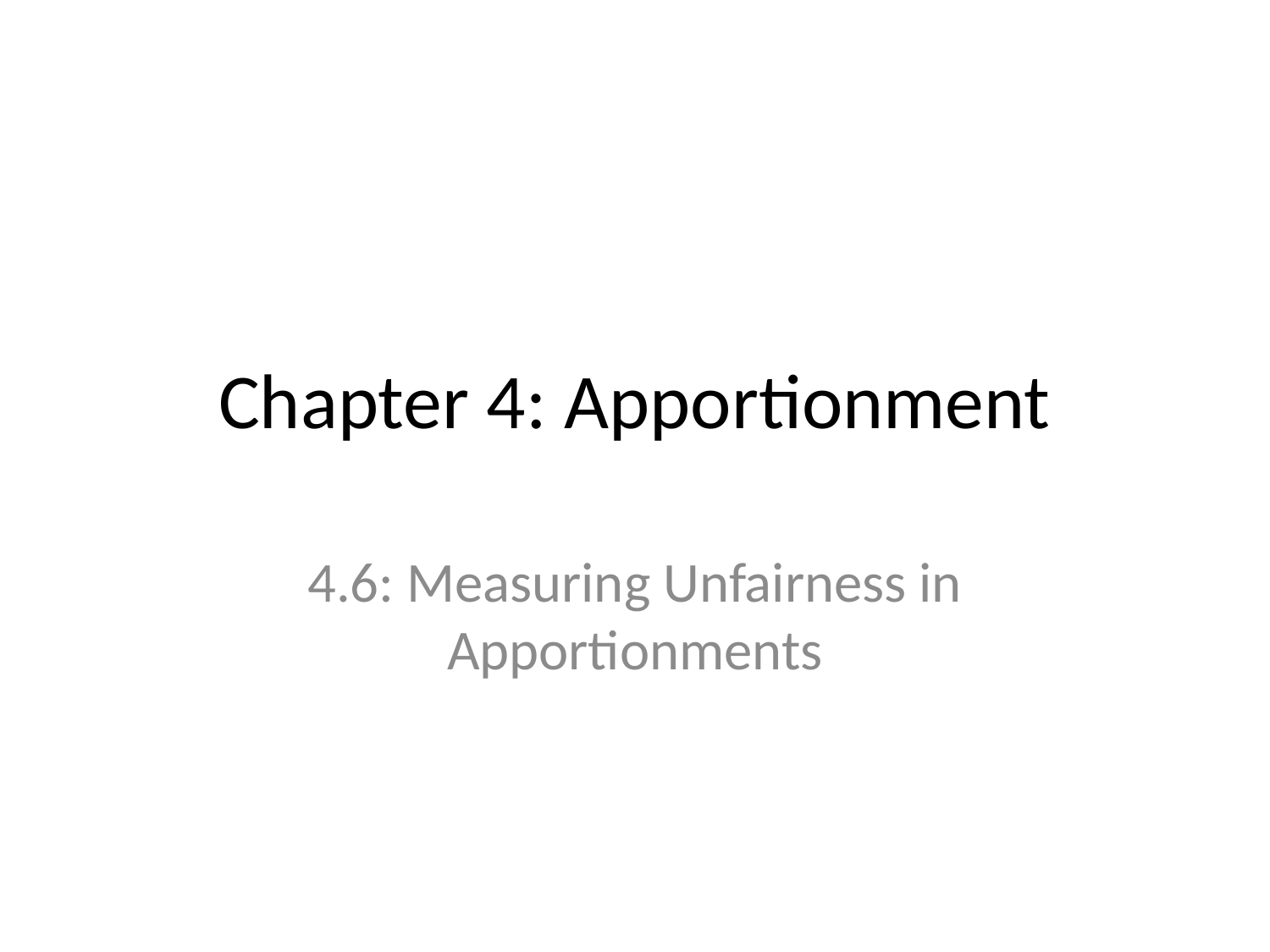

# Chapter 4: Apportionment
4.6: Measuring Unfairness in Apportionments